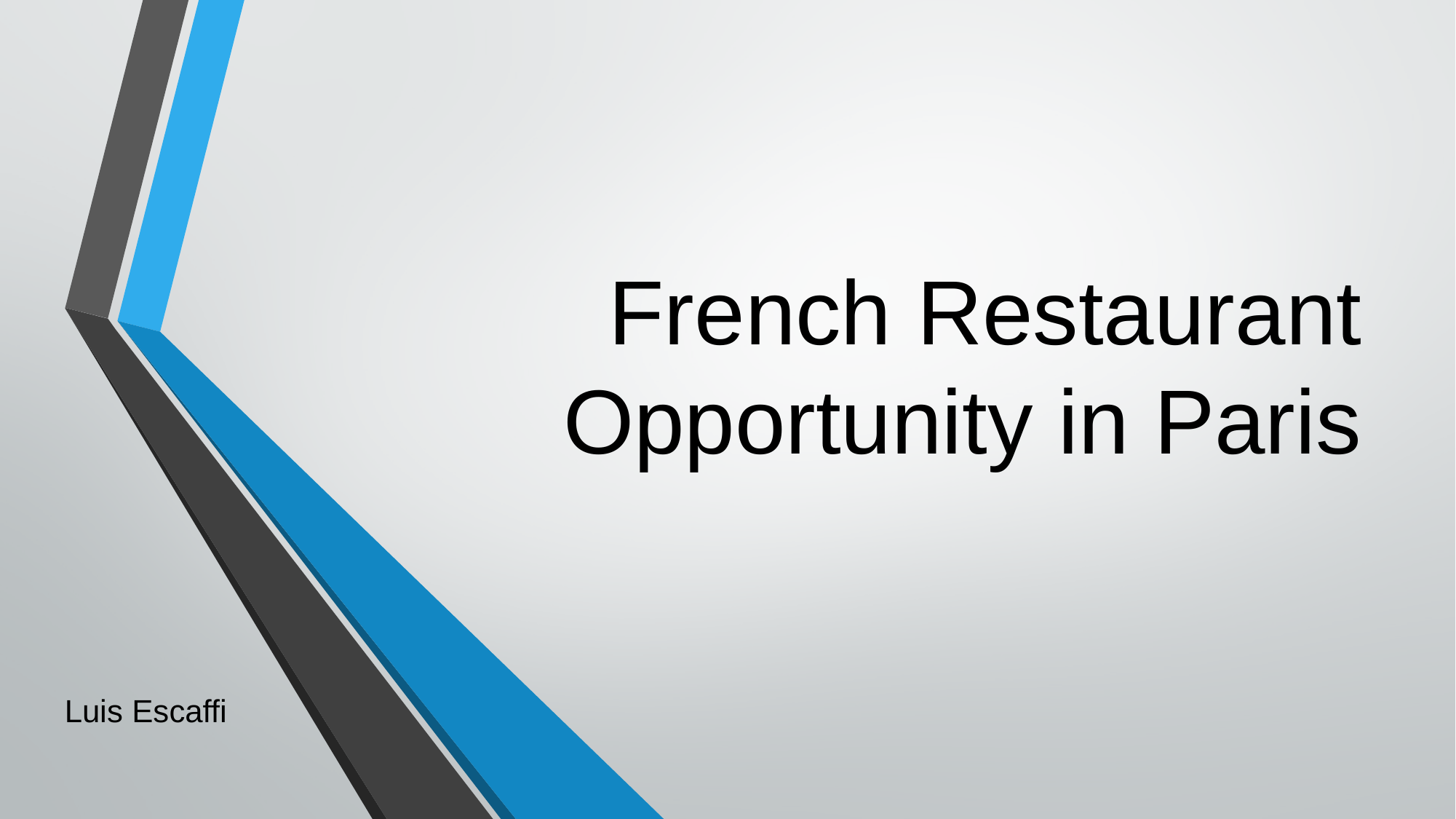

# French Restaurant Opportunity in Paris
Luis Escaffi